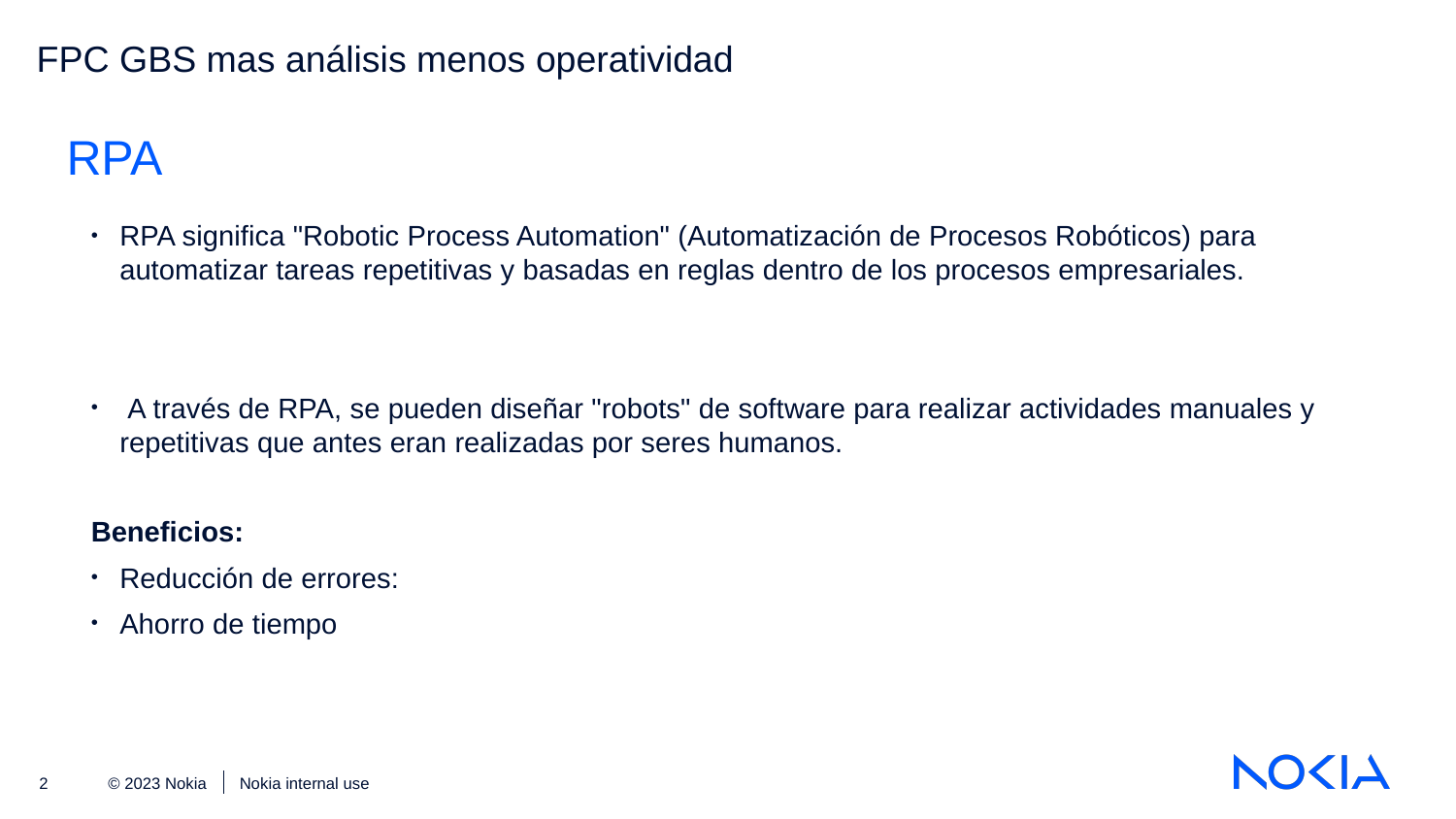

FPC GBS mas análisis menos operatividad
RPA
RPA significa "Robotic Process Automation" (Automatización de Procesos Robóticos) para automatizar tareas repetitivas y basadas en reglas dentro de los procesos empresariales.

 A través de RPA, se pueden diseñar "robots" de software para realizar actividades manuales y repetitivas que antes eran realizadas por seres humanos.

Beneficios:
Reducción de errores:
Ahorro de tiempo
Nokia internal use